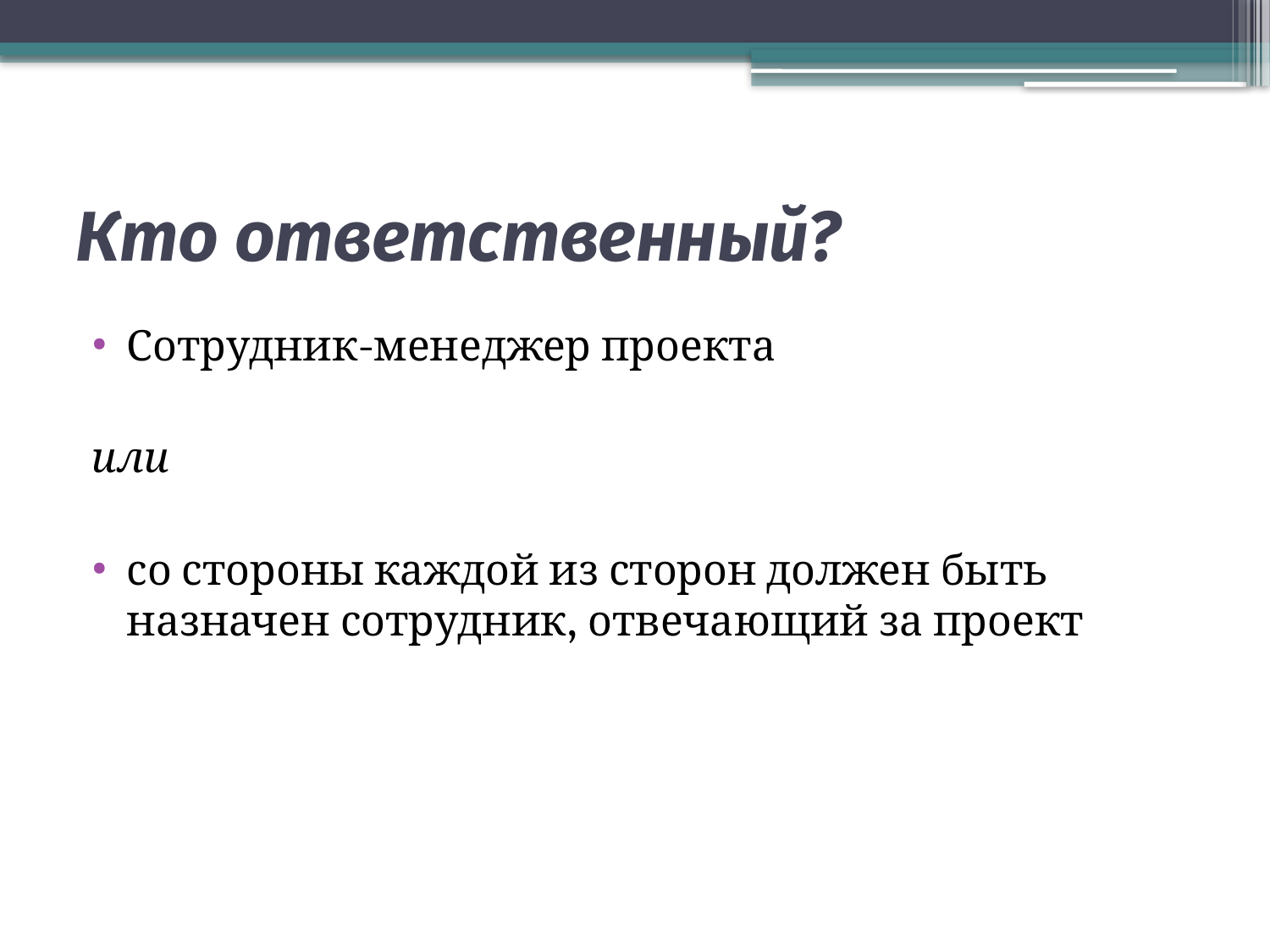

# Кто ответственный?
Сотрудник-менеджер проекта

или

со стороны каждой из сторон должен быть назначен сотрудник, отвечающий за проект